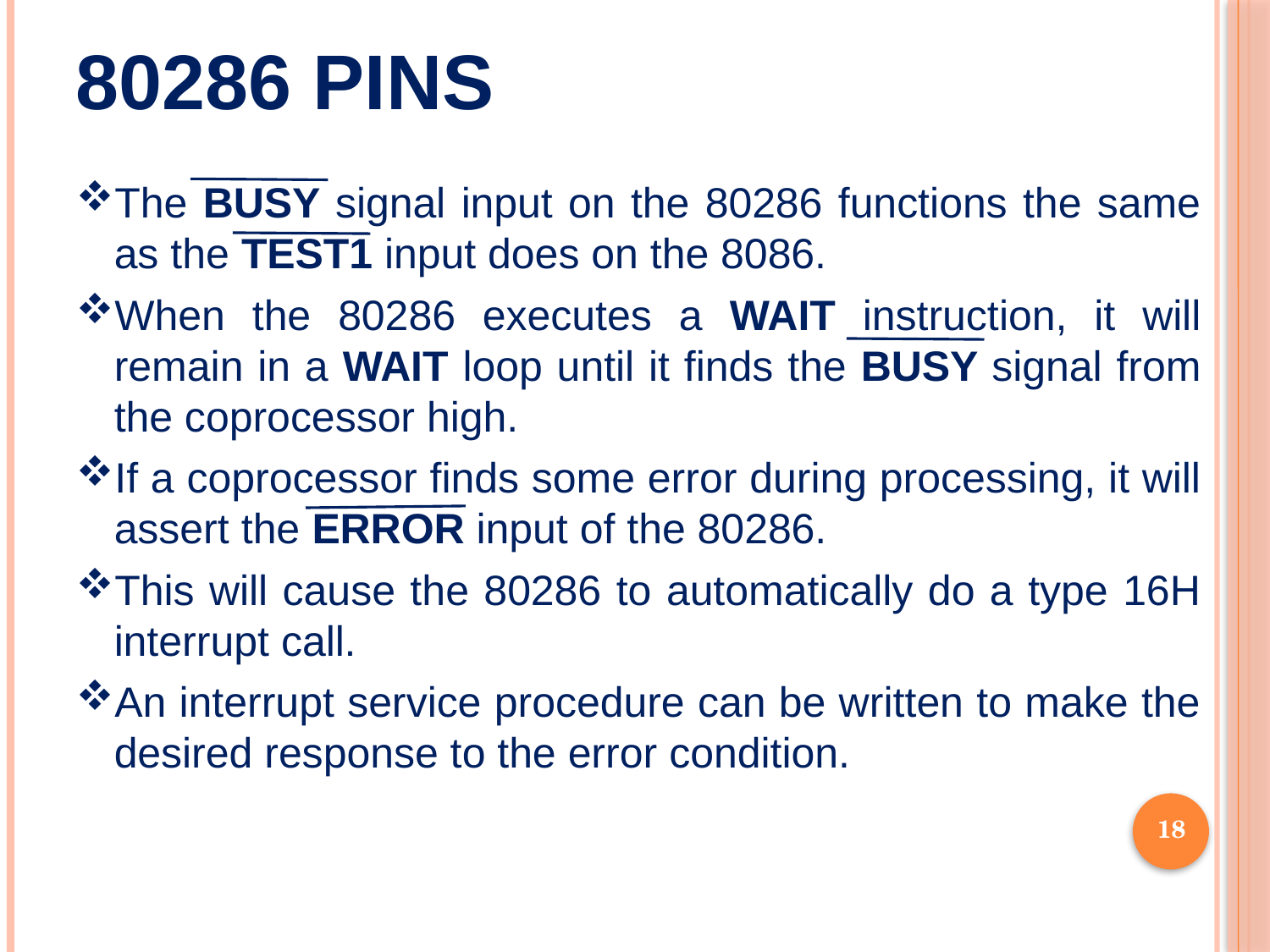

# 80286 pins
The BUSY signal input on the 80286 functions the same as the TEST1 input does on the 8086.
When the 80286 executes a WAIT instruction, it will remain in a WAIT loop until it finds the BUSY signal from the coprocessor high.
If a coprocessor finds some error during processing, it will assert the ERROR input of the 80286.
This will cause the 80286 to automatically do a type 16H interrupt call.
An interrupt service procedure can be written to make the desired response to the error condition.
18